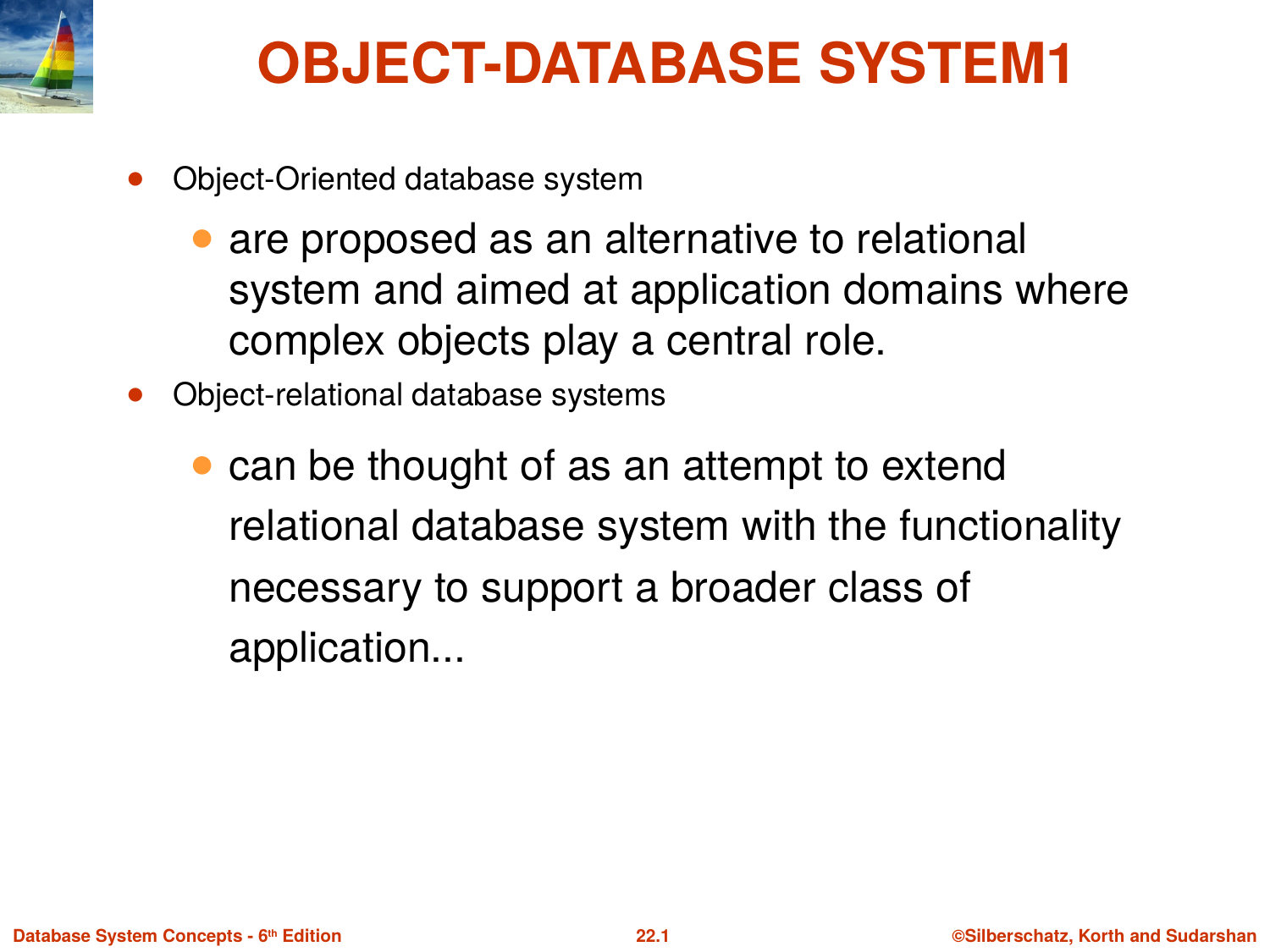

# OBJECT-DATABASE SYSTEM1
Object-Oriented database system
are proposed as an alternative to relational system and aimed at application domains where complex objects play a central role.
Object-relational database systems
can be thought of as an attempt to extend relational database system with the functionality necessary to support a broader class of application...